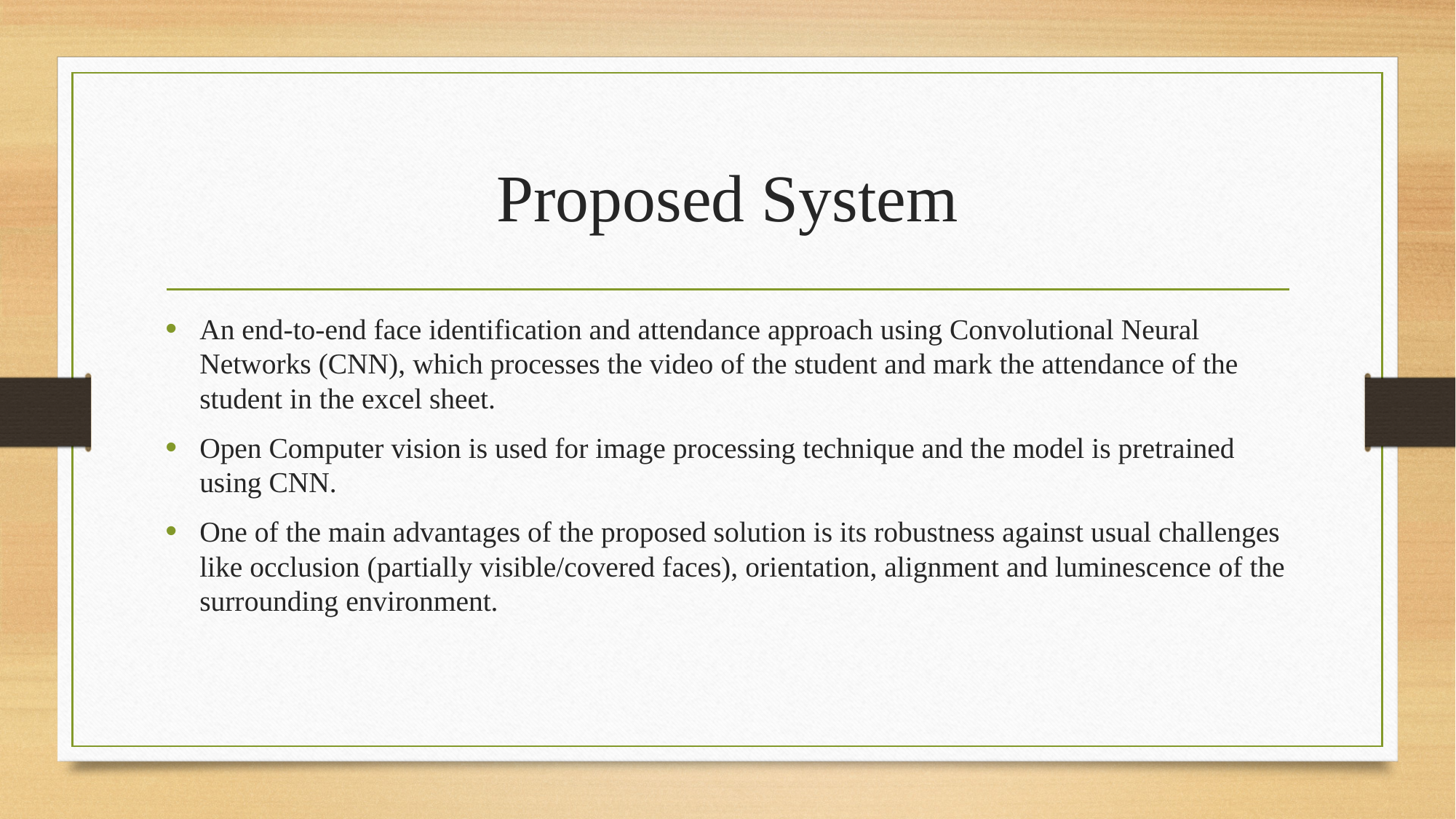

# Proposed System
An end-to-end face identification and attendance approach using Convolutional Neural Networks (CNN), which processes the video of the student and mark the attendance of the student in the excel sheet.
Open Computer vision is used for image processing technique and the model is pretrained using CNN.
One of the main advantages of the proposed solution is its robustness against usual challenges like occlusion (partially visible/covered faces), orientation, alignment and luminescence of the surrounding environment.